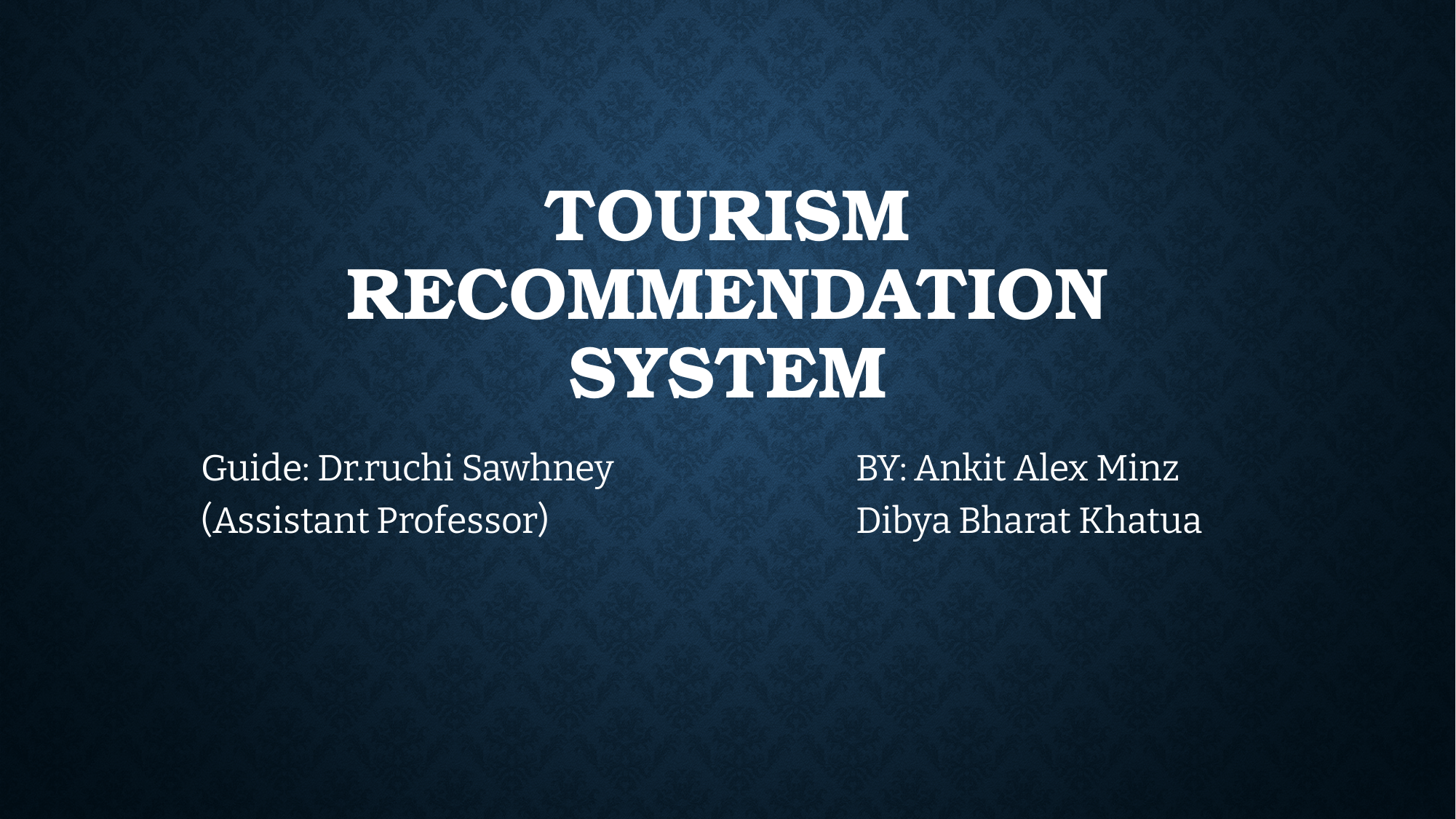

# Tourism Recommendation System
Guide: Dr.ruchi Sawhney			BY: Ankit Alex Minz
(Assistant Professor)			Dibya Bharat Khatua